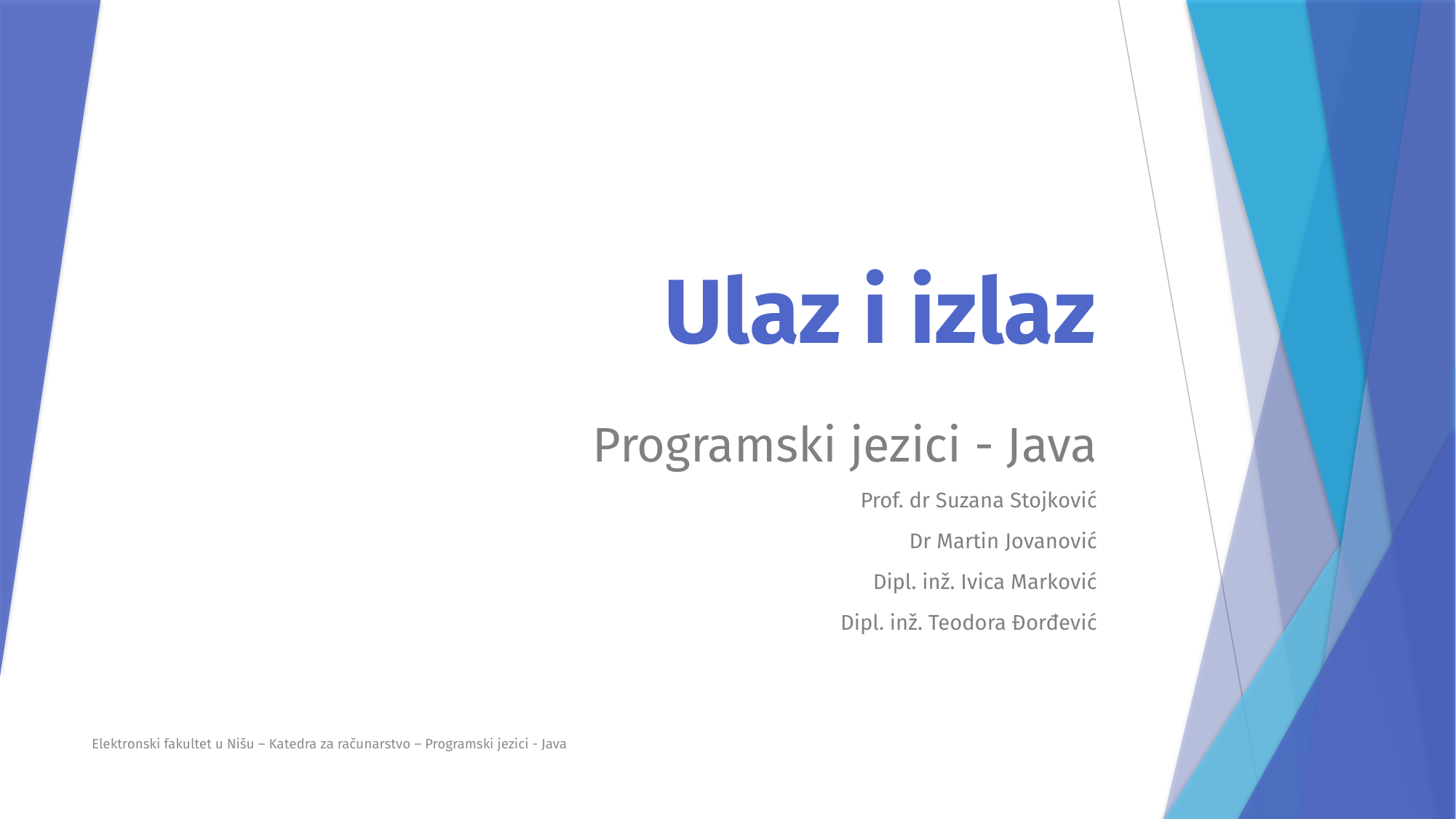

# Ulaz i izlaz
Programski jezici - Java
Prof. dr Suzana Stojković
Dr Martin Jovanović
Dipl. inž. Ivica Marković
Dipl. inž. Teodora Đorđević
Elektronski fakultet u Nišu – Katedra za računarstvo – Programski jezici - Java